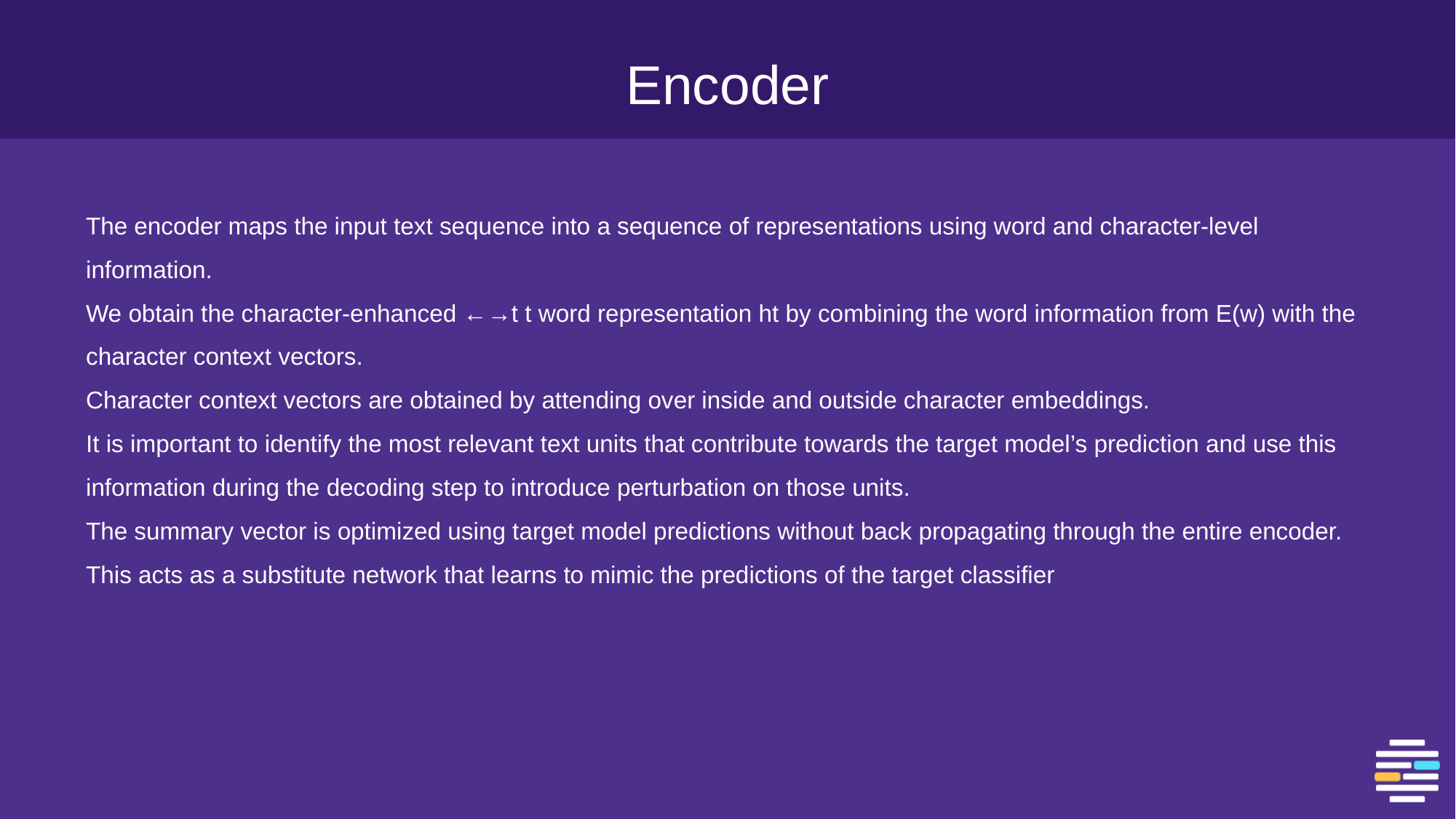

# Encoder
The encoder maps the input text sequence into a sequence of representations using word and character-level information.
We obtain the character-enhanced ←→t t word representation ht by combining the word information from E(w) with the character context vectors.
Character context vectors are obtained by attending over inside and outside character embeddings.
It is important to identify the most relevant text units that contribute towards the target model’s prediction and use this information during the decoding step to introduce perturbation on those units.
The summary vector is optimized using target model predictions without back propagating through the entire encoder.
This acts as a substitute network that learns to mimic the predictions of the target classifier